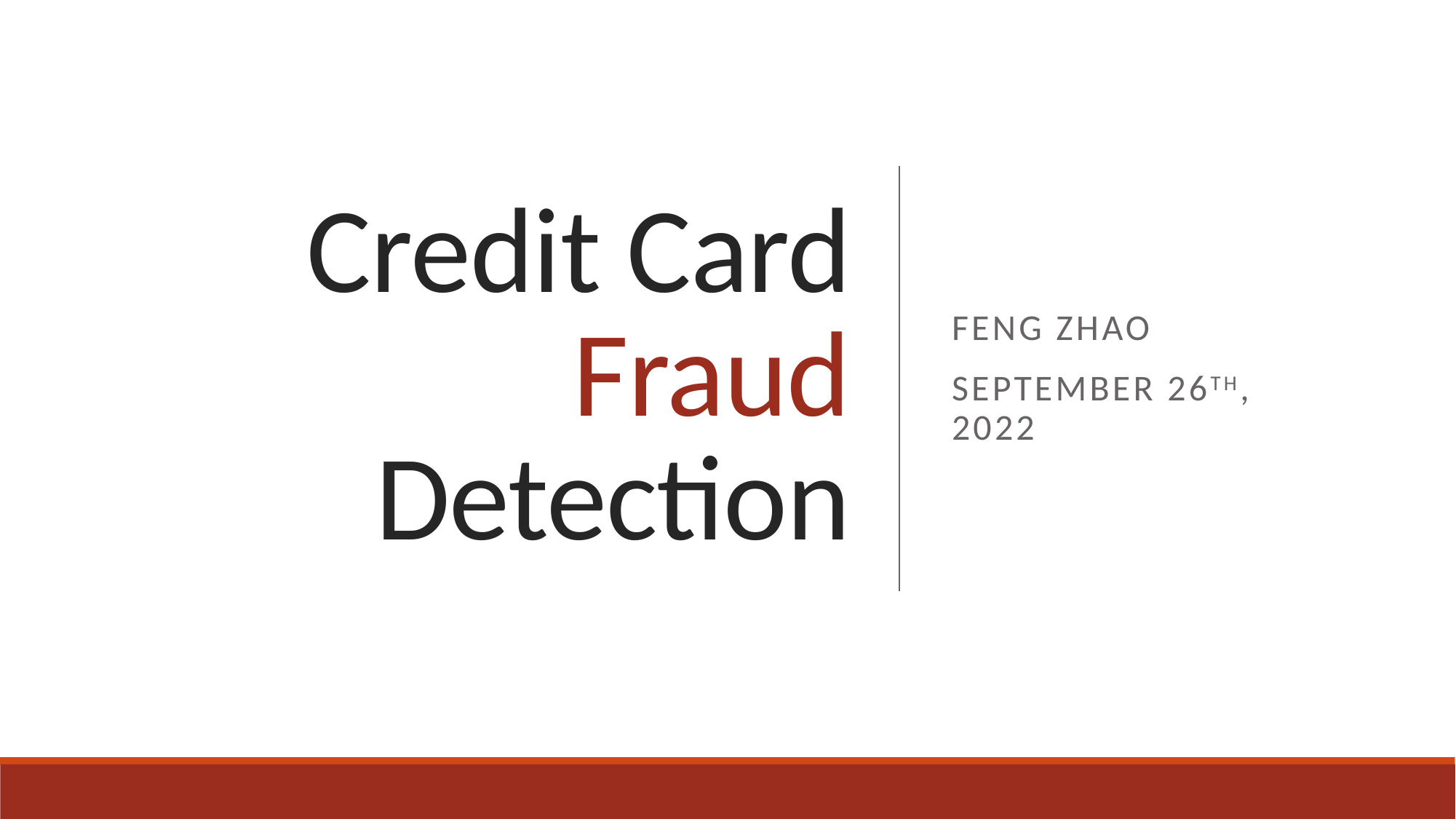

# Credit Card Fraud Detection
Feng Zhao
September 26th, 2022